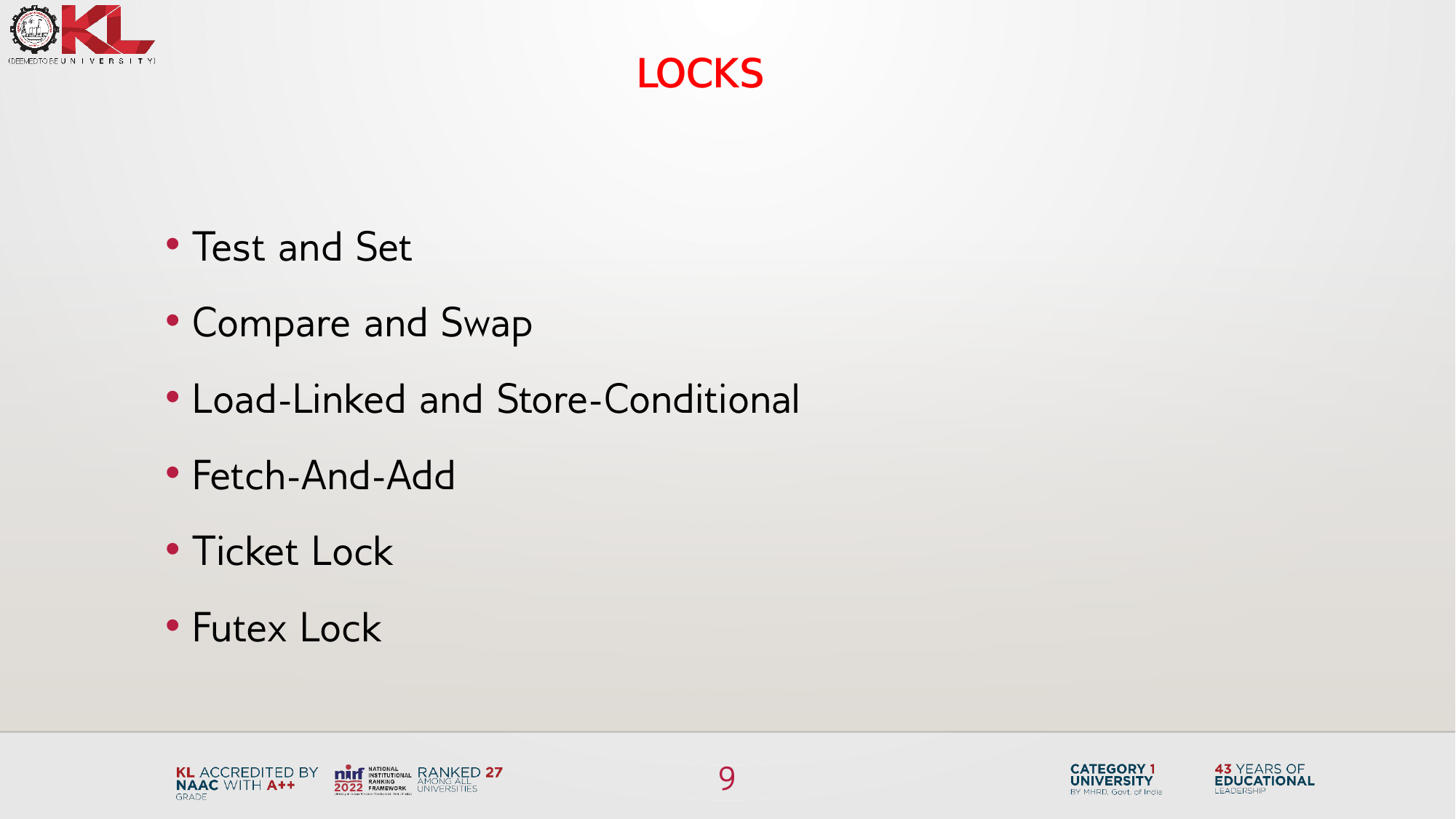

Locks
Test and Set
Compare and Swap
Load-Linked and Store-Conditional
Fetch-And-Add
Ticket Lock
Futex Lock

9